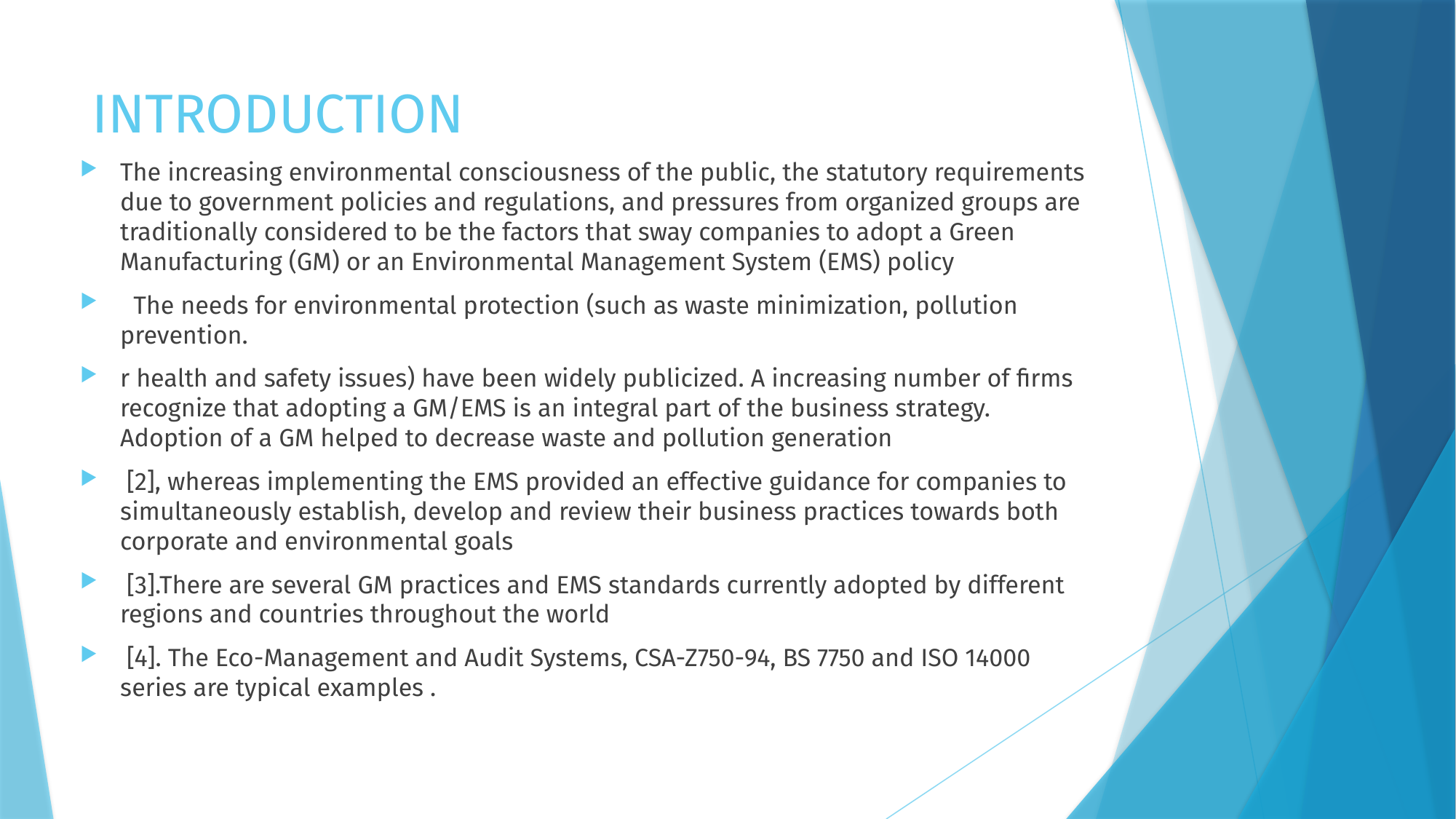

# INTRODUCTION
The increasing environmental consciousness of the public, the statutory requirements due to government policies and regulations, and pressures from organized groups are traditionally considered to be the factors that sway companies to adopt a Green Manufacturing (GM) or an Environmental Management System (EMS) policy
  The needs for environmental protection (such as waste minimization, pollution prevention.
r health and safety issues) have been widely publicized. A increasing number of firms recognize that adopting a GM/EMS is an integral part of the business strategy. Adoption of a GM helped to decrease waste and pollution generation
 [2], whereas implementing the EMS provided an effective guidance for companies to simultaneously establish, develop and review their business practices towards both corporate and environmental goals
 [3].There are several GM practices and EMS standards currently adopted by different regions and countries throughout the world
 [4]. The Eco-Management and Audit Systems, CSA-Z750-94, BS 7750 and ISO 14000 series are typical examples .